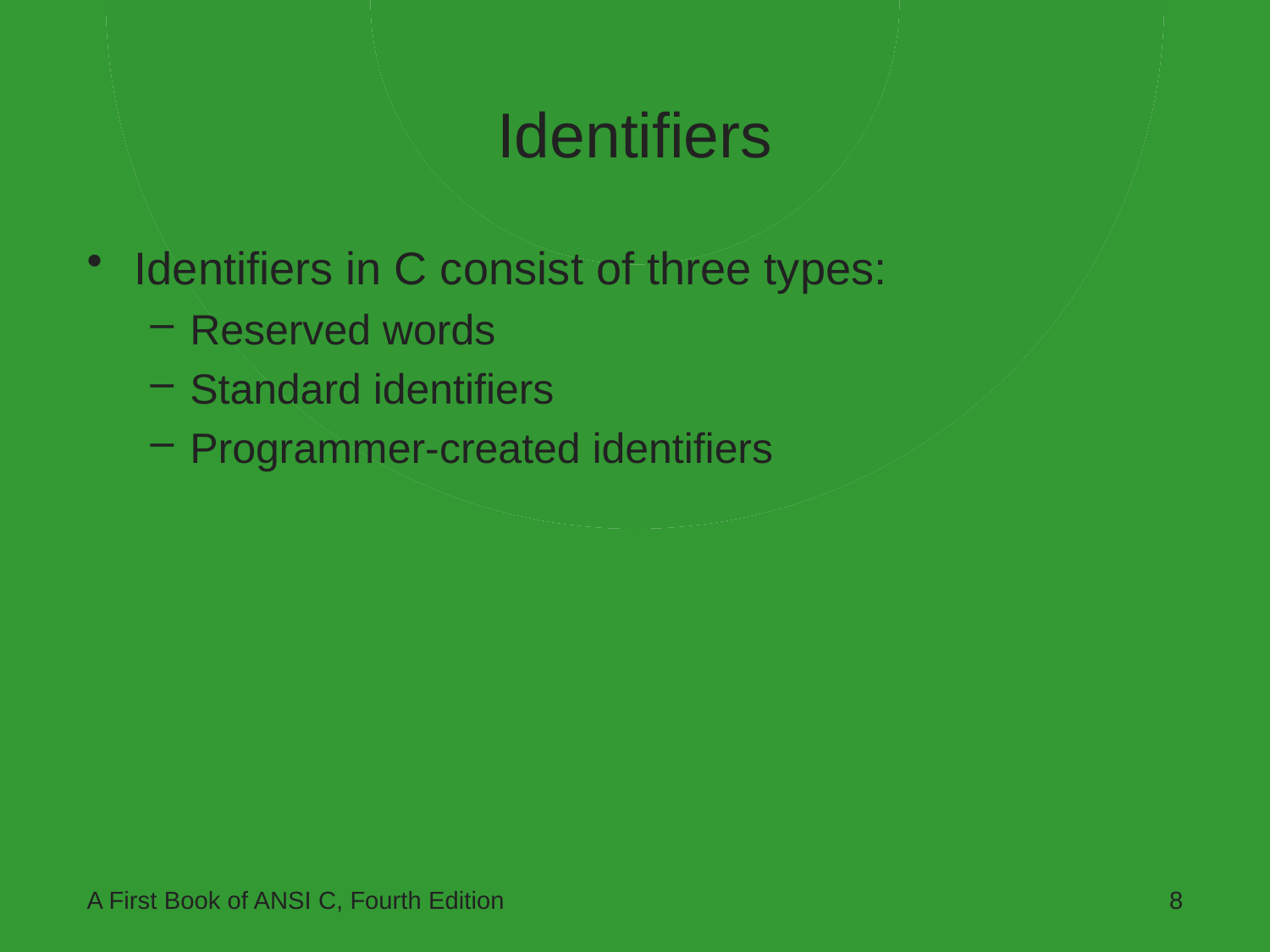

# Identifiers
Identifiers in C consist of three types:
Reserved words
Standard identifiers
Programmer-created identifiers

A First Book of ANSI C, Fourth Edition
8